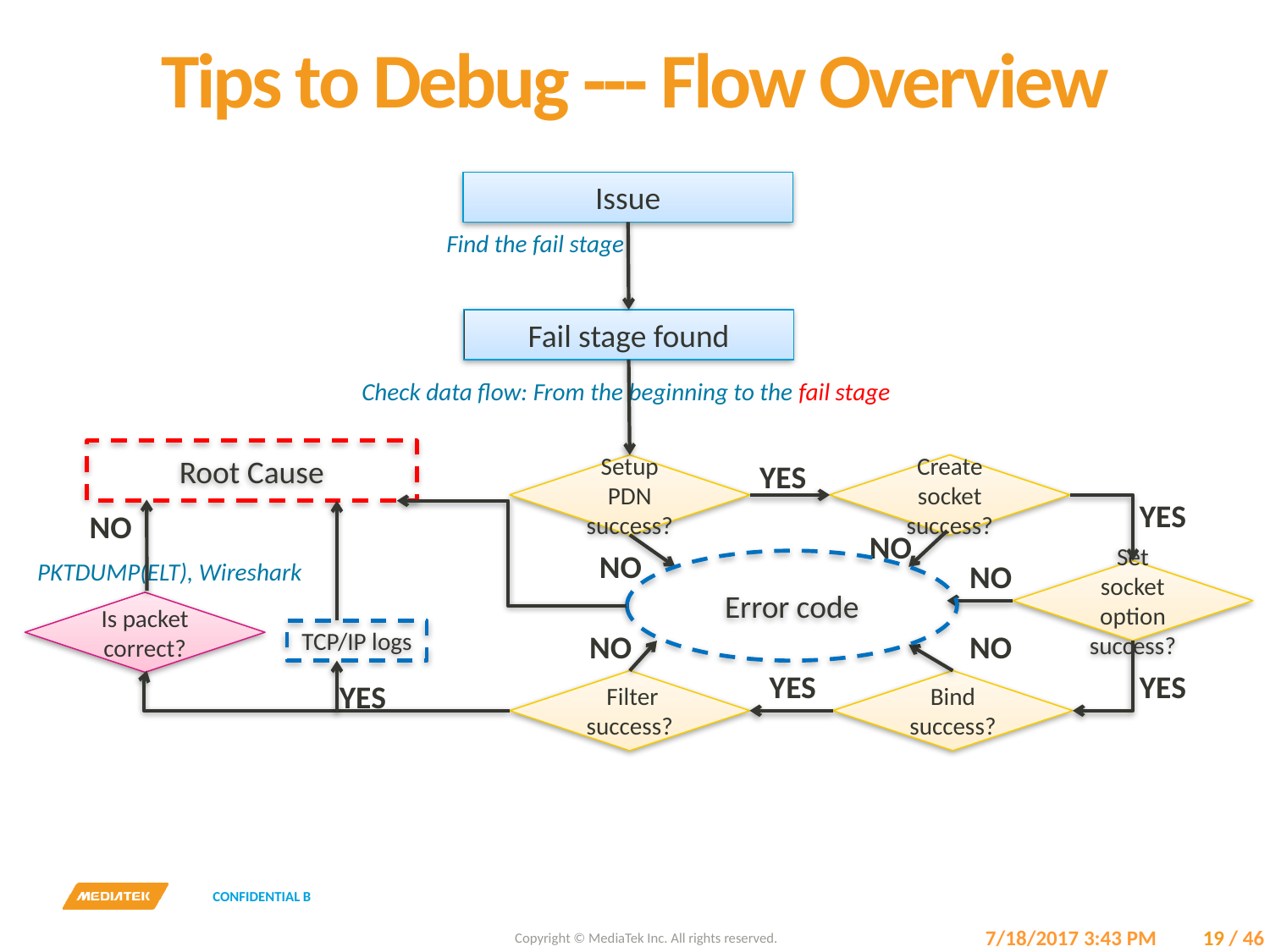

# Tips to Debug --- Flow Overview
Issue
Find the fail stage
Fail stage found
Check data flow: From the beginning to the fail stage
Root Cause
YES
Setup PDN success?
Create socket success?
YES
NO
NO
NO
PKTDUMP(ELT), Wireshark
Error code
NO
Set socket option success?
Is packet correct?
TCP/IP logs
NO
NO
YES
YES
YES
 Filter success?
Bind success?
7/18/2017 3:43 PM
19
/ 46